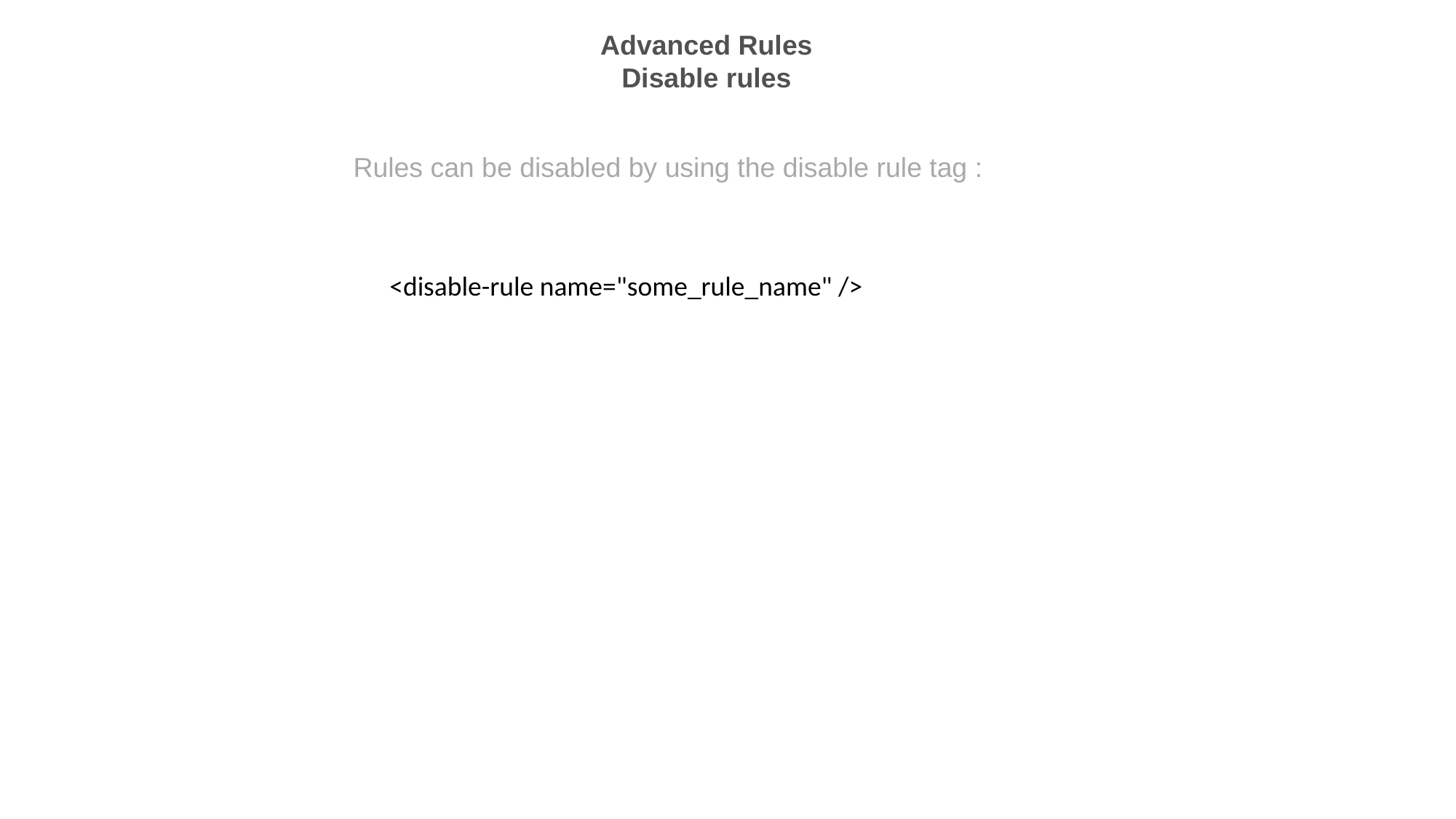

Advanced Rules
Disable rules
Rules can be disabled by using the disable rule tag :
<disable-rule name="some_rule_name" />